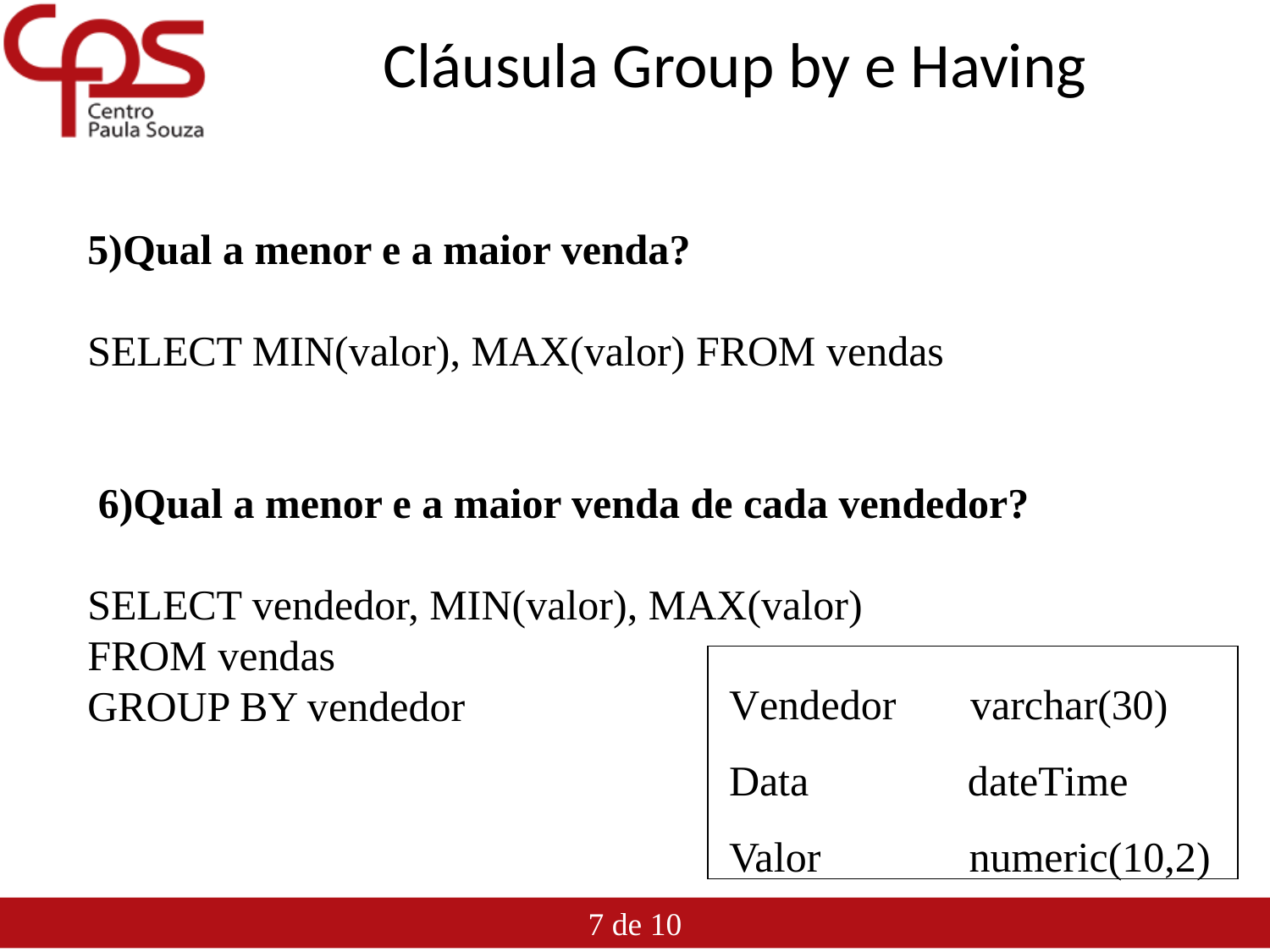

# Cláusula Group by e Having
5)Qual a menor e a maior venda?

SELECT MIN(valor), MAX(valor) FROM vendas

 6)Qual a menor e a maior venda de cada vendedor?

SELECT vendedor, MIN(valor), MAX(valor)
FROM vendas
GROUP BY vendedor

Vendedor       varchar(30)
Data               dateTime
Valor              numeric(10,2)